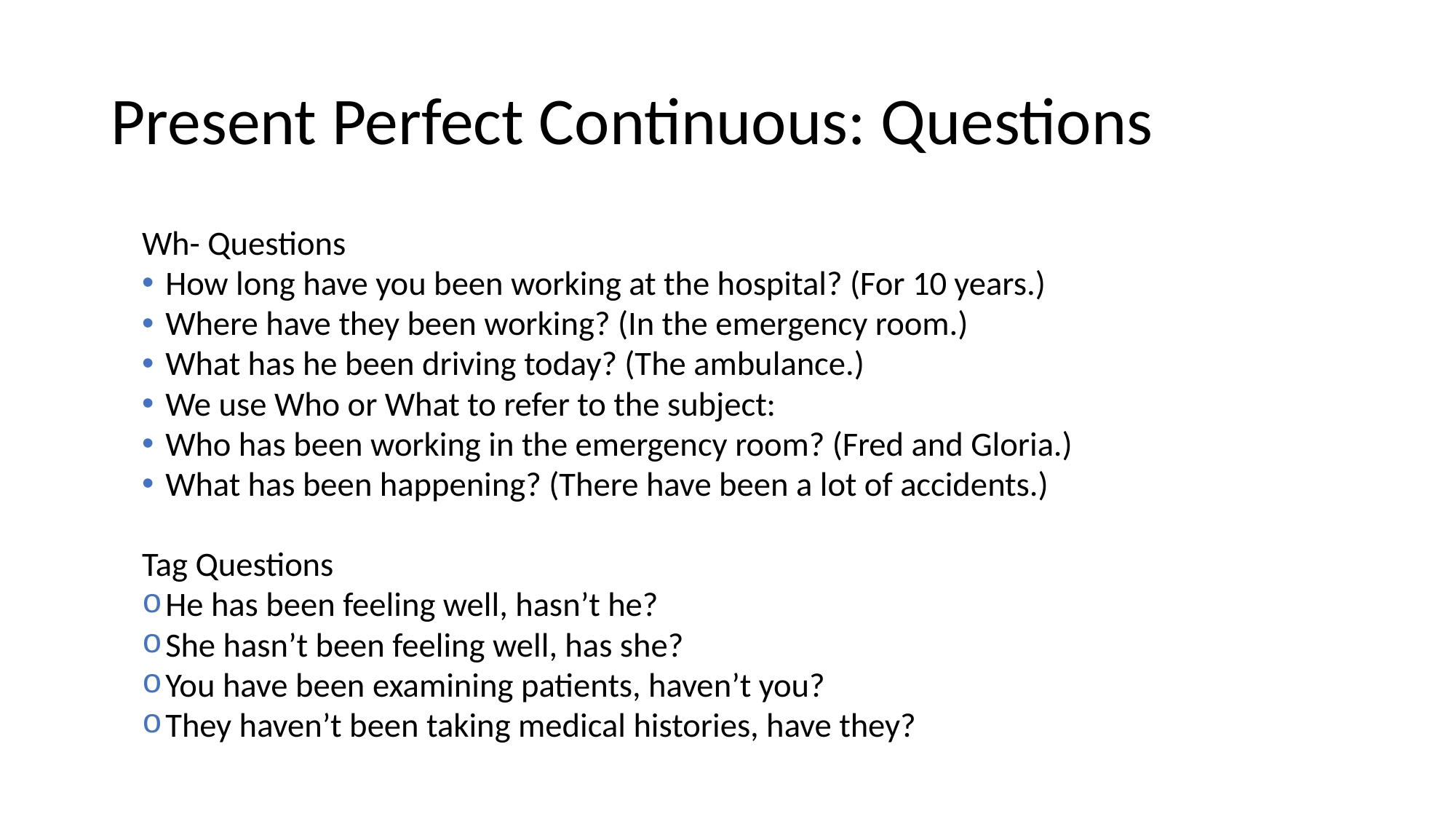

# Present Perfect Continuous: Questions
Wh- Questions
How long have you been working at the hospital? (For 10 years.)
Where have they been working? (In the emergency room.)
What has he been driving today? (The ambulance.)
We use Who or What to refer to the subject:
Who has been working in the emergency room? (Fred and Gloria.)
What has been happening? (There have been a lot of accidents.)

Tag Questions
He has been feeling well, hasn’t he?
She hasn’t been feeling well, has she?
You have been examining patients, haven’t you?
They haven’t been taking medical histories, have they?